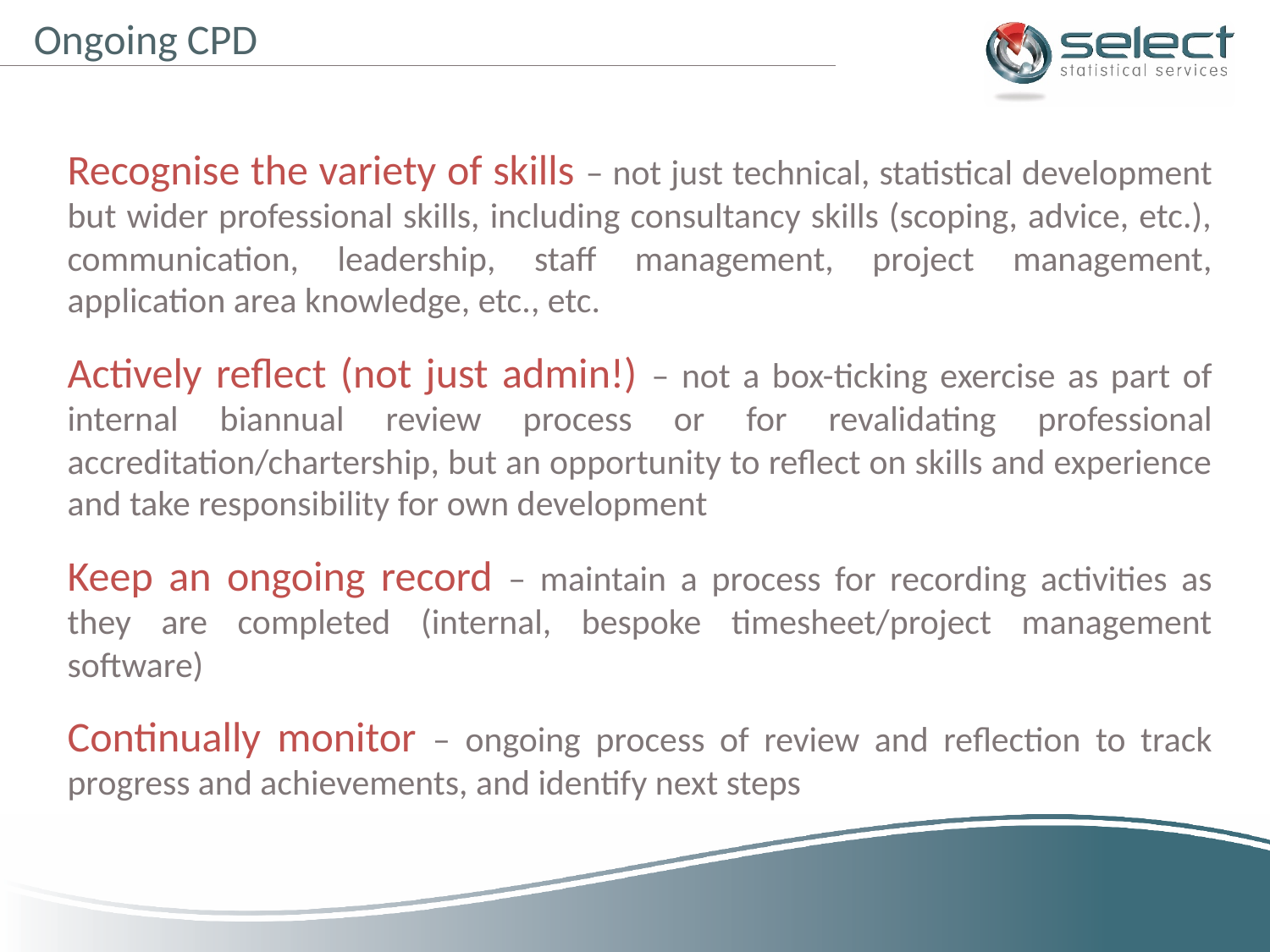

Ongoing CPD
Recognise the variety of skills – not just technical, statistical development but wider professional skills, including consultancy skills (scoping, advice, etc.), communication, leadership, staff management, project management, application area knowledge, etc., etc.

Actively reflect (not just admin!) – not a box-ticking exercise as part of internal biannual review process or for revalidating professional accreditation/chartership, but an opportunity to reflect on skills and experience and take responsibility for own development

Keep an ongoing record – maintain a process for recording activities as they are completed (internal, bespoke timesheet/project management software)

Continually monitor – ongoing process of review and reflection to track progress and achievements, and identify next steps